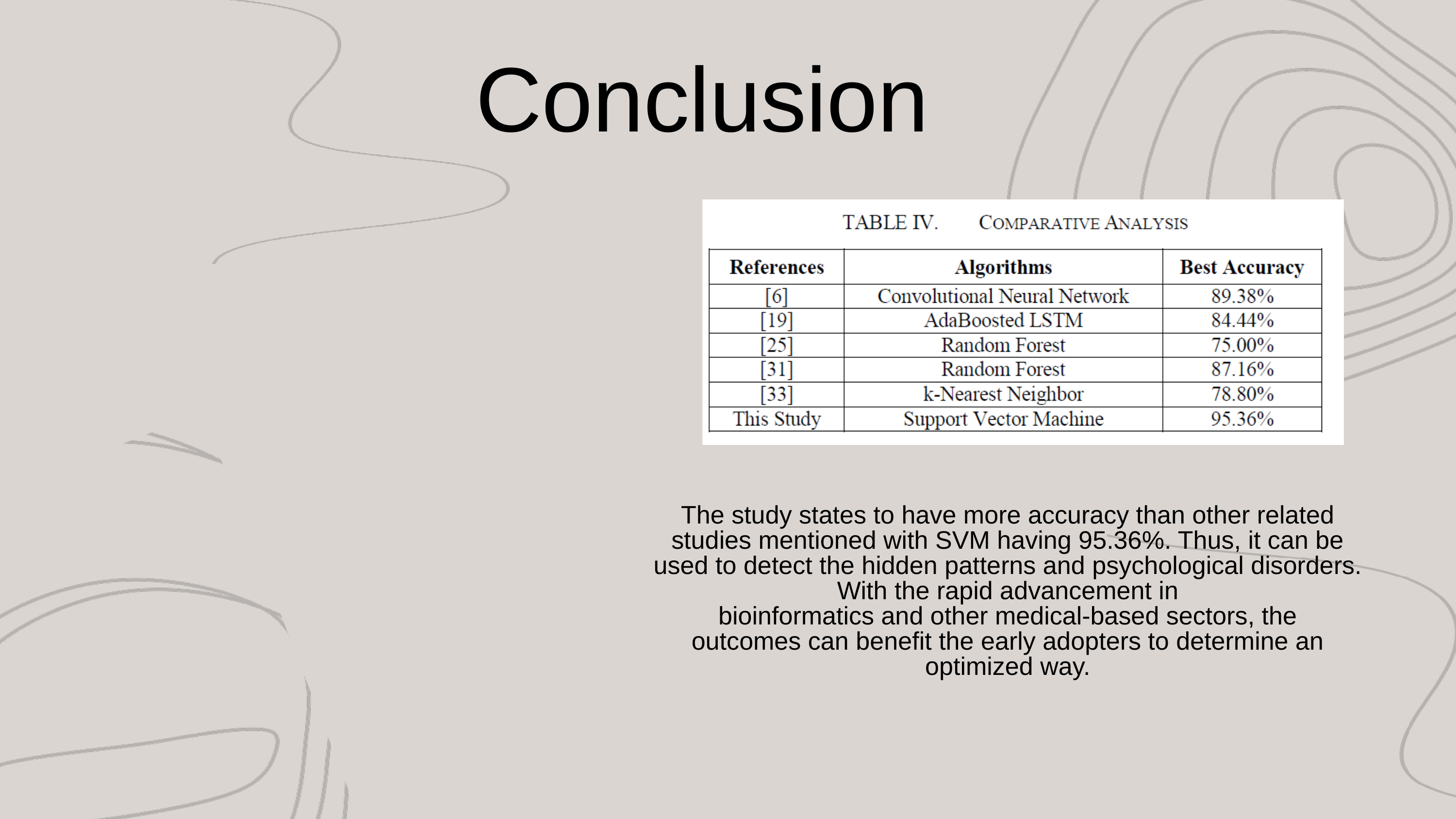

Conclusion

The study states to have more accuracy than other related studies mentioned with SVM having 95.36%. Thus, it can be used to detect the hidden patterns and psychological disorders. With the rapid advancement in
bioinformatics and other medical-based sectors, the
outcomes can benefit the early adopters to determine an
optimized way.